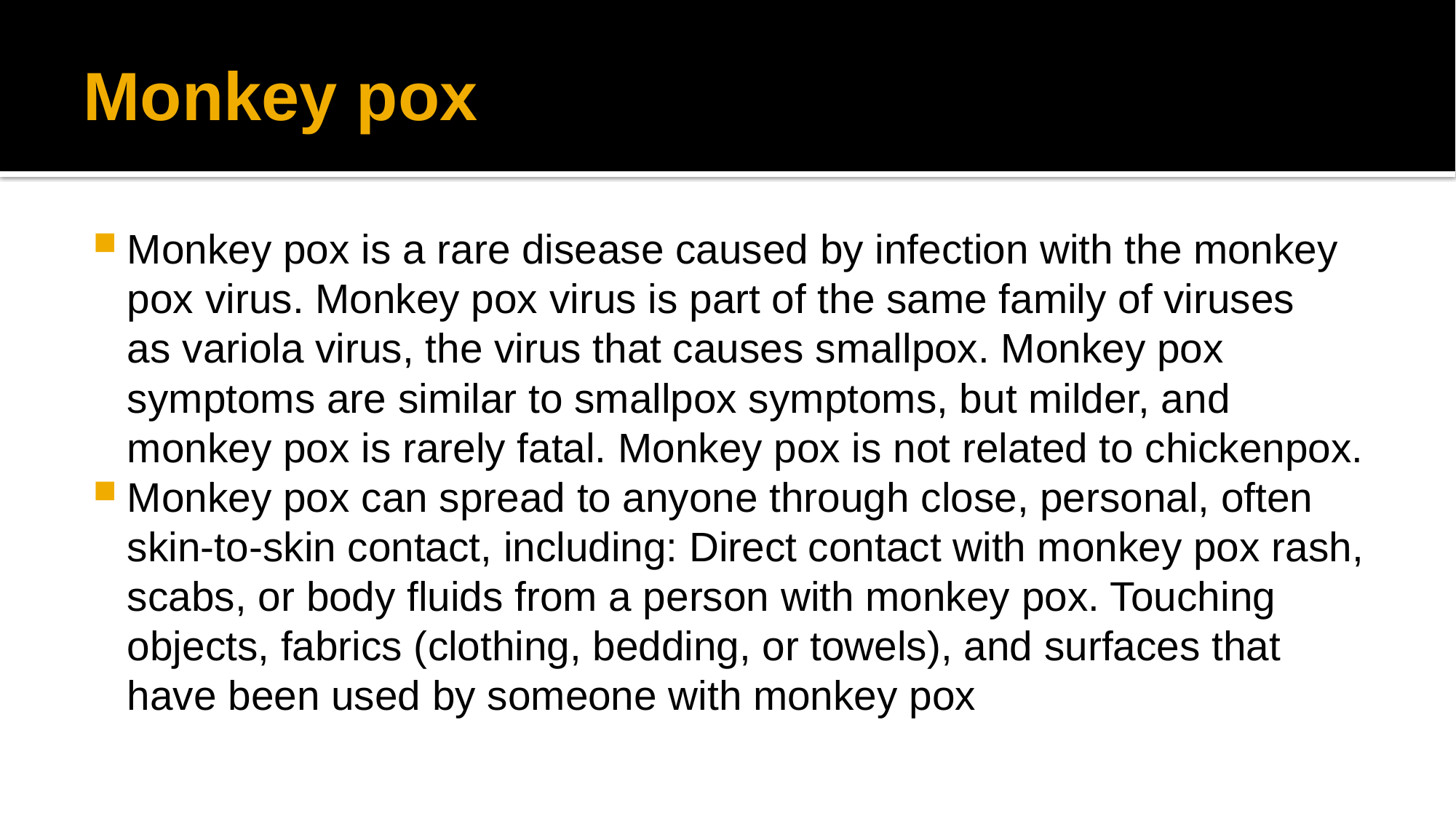

# Monkey pox
Monkey pox is a rare disease caused by infection with the monkey pox virus. Monkey pox virus is part of the same family of viruses as variola virus, the virus that causes smallpox. Monkey pox symptoms are similar to smallpox symptoms, but milder, and monkey pox is rarely fatal. Monkey pox is not related to chickenpox.
Monkey pox can spread to anyone through close, personal, often skin-to-skin contact, including: Direct contact with monkey pox rash, scabs, or body fluids from a person with monkey pox. Touching objects, fabrics (clothing, bedding, or towels), and surfaces that have been used by someone with monkey pox